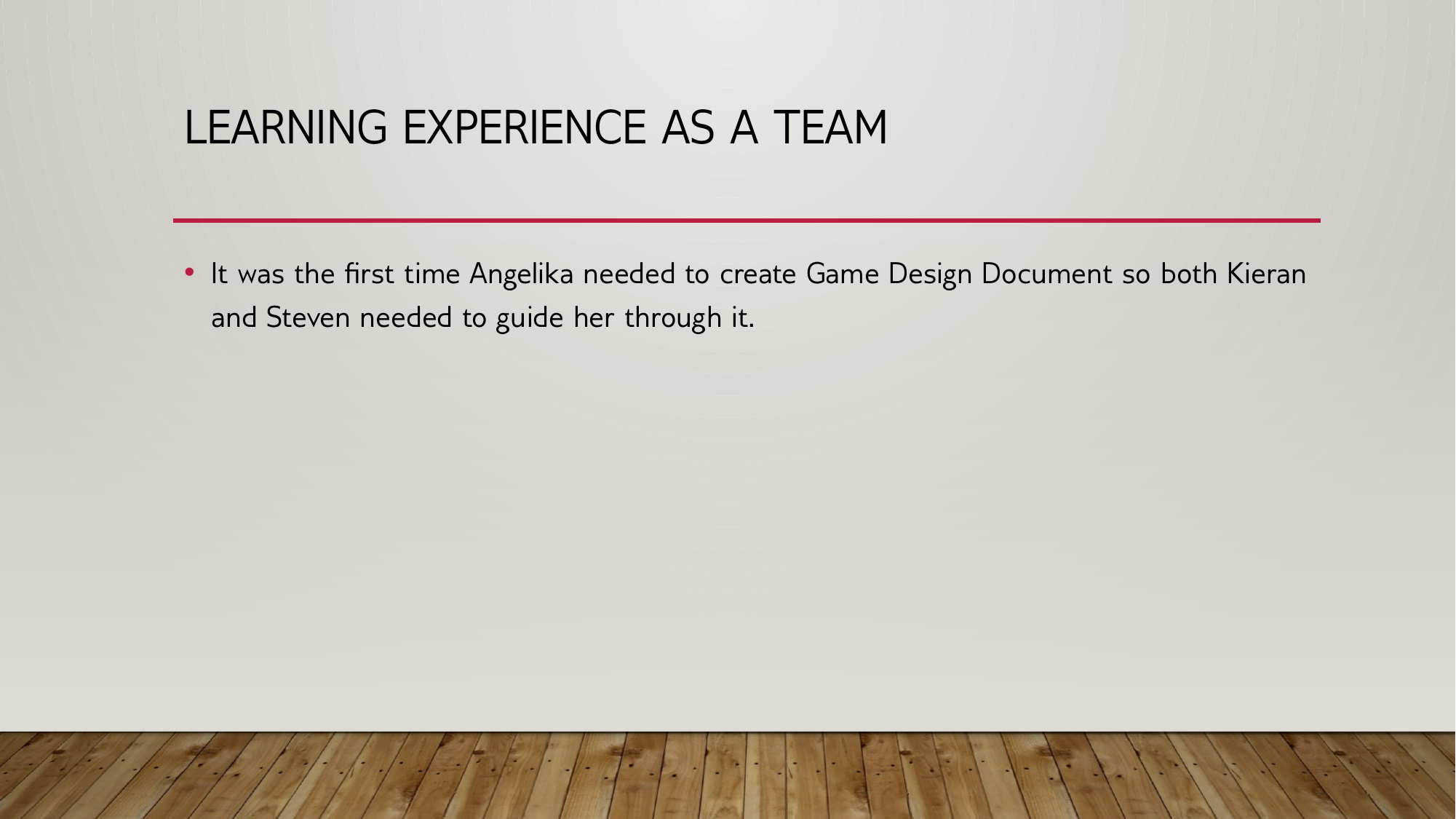

# Learning experience as a team
It was the first time Angelika needed to create Game Design Document so both Kieran and Steven needed to guide her through it.